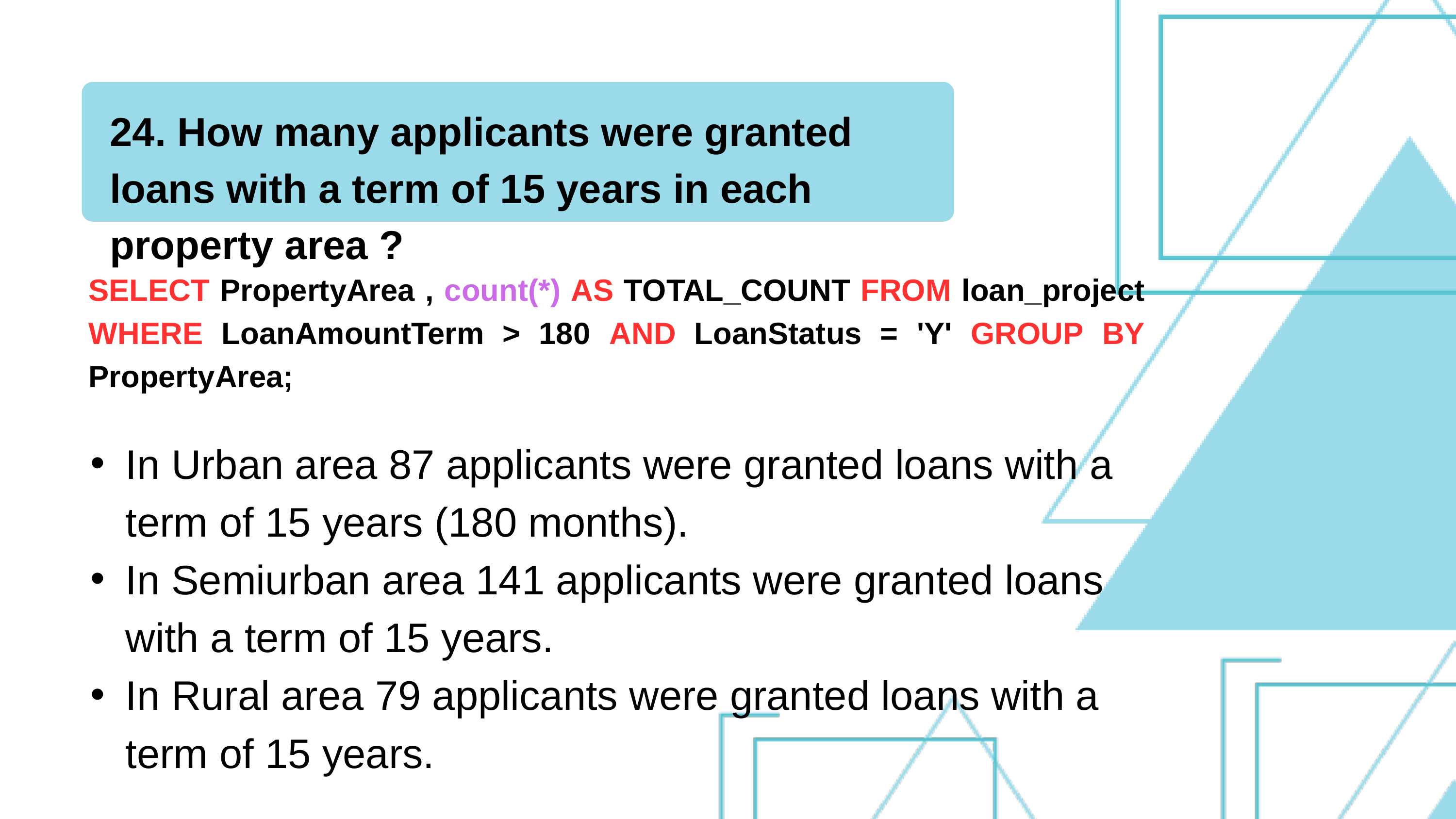

24. How many applicants were granted loans with a term of 15 years in each property area ?
SELECT PropertyArea , count(*) AS TOTAL_COUNT FROM loan_project WHERE LoanAmountTerm > 180 AND LoanStatus = 'Y' GROUP BY PropertyArea;
In Urban area 87 applicants were granted loans with a term of 15 years (180 months).
In Semiurban area 141 applicants were granted loans with a term of 15 years.
In Rural area 79 applicants were granted loans with a term of 15 years.